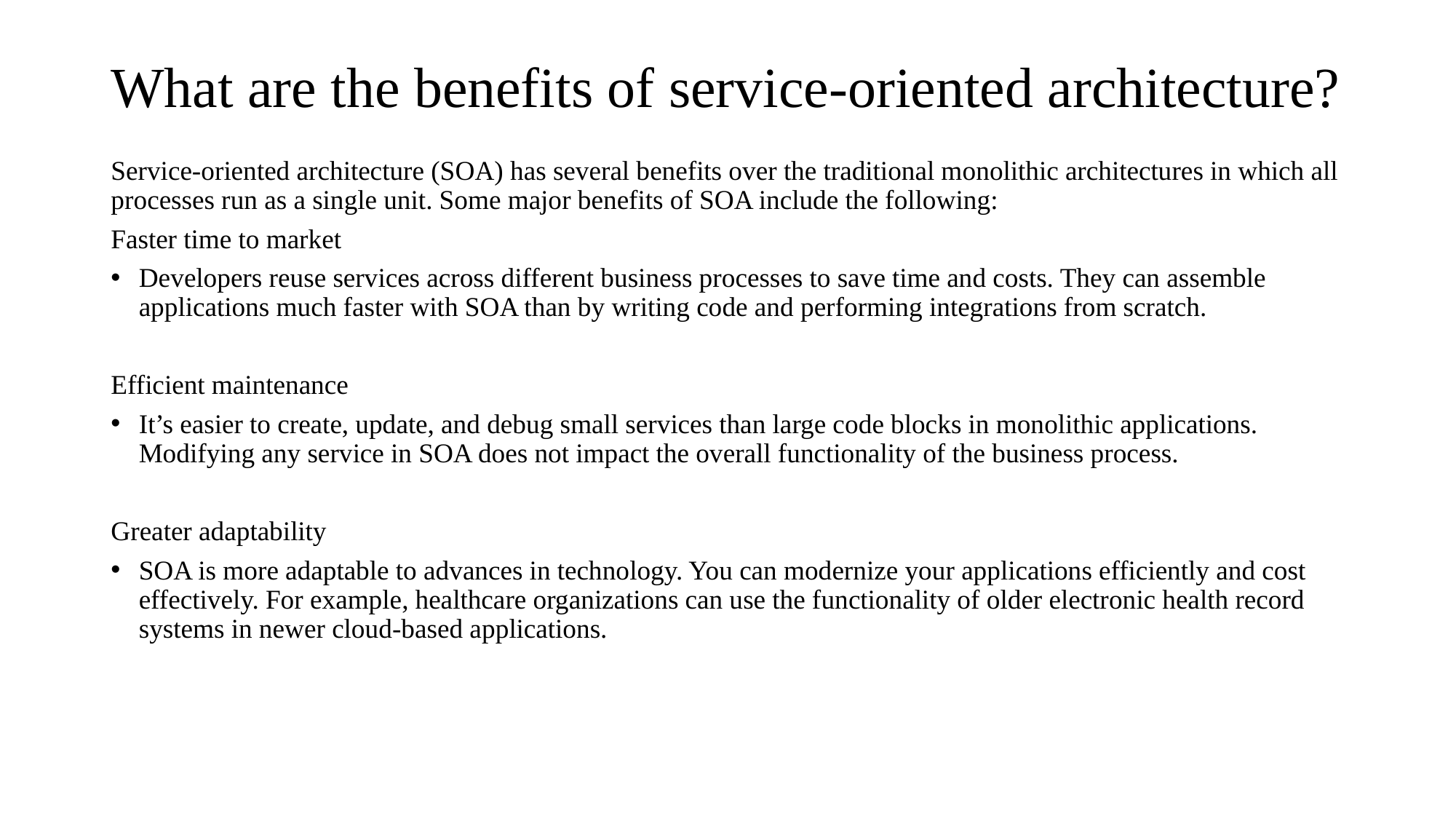

# What are the benefits of service-oriented architecture?
Service-oriented architecture (SOA) has several benefits over the traditional monolithic architectures in which all processes run as a single unit. Some major benefits of SOA include the following:
Faster time to market
Developers reuse services across different business processes to save time and costs. They can assemble applications much faster with SOA than by writing code and performing integrations from scratch.

Efficient maintenance
It’s easier to create, update, and debug small services than large code blocks in monolithic applications. Modifying any service in SOA does not impact the overall functionality of the business process.

Greater adaptability
SOA is more adaptable to advances in technology. You can modernize your applications efficiently and cost effectively. For example, healthcare organizations can use the functionality of older electronic health record systems in newer cloud-based applications.